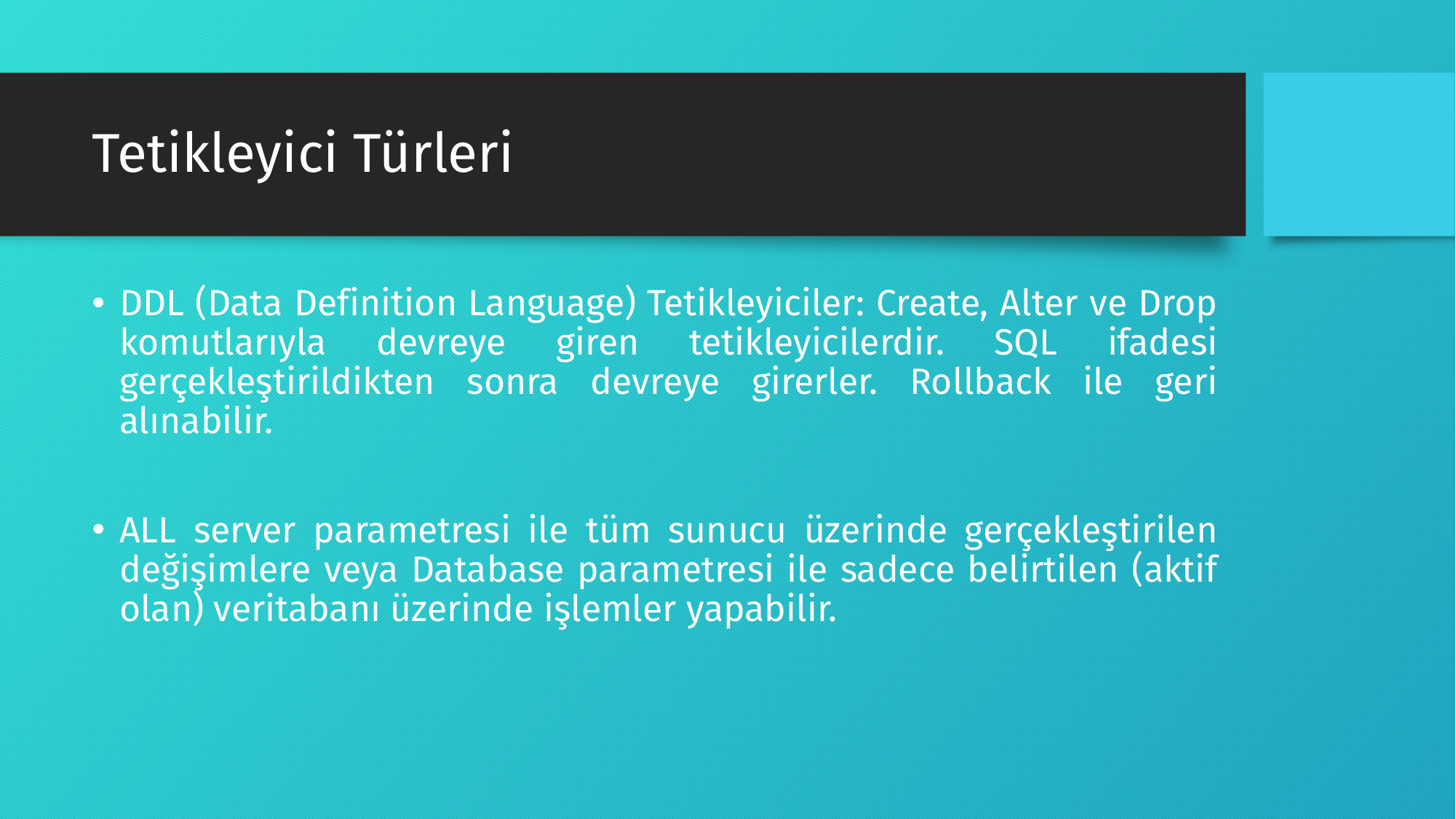

# Tetikleyici Türleri
DDL (Data Definition Language) Tetikleyiciler: Create, Alter ve Drop komutlarıyla devreye giren tetikleyicilerdir. SQL ifadesi gerçekleştirildikten sonra devreye girerler. Rollback ile geri alınabilir.

ALL server parametresi ile tüm sunucu üzerinde gerçekleştirilen değişimlere veya Database parametresi ile sadece belirtilen (aktif olan) veritabanı üzerinde işlemler yapabilir.